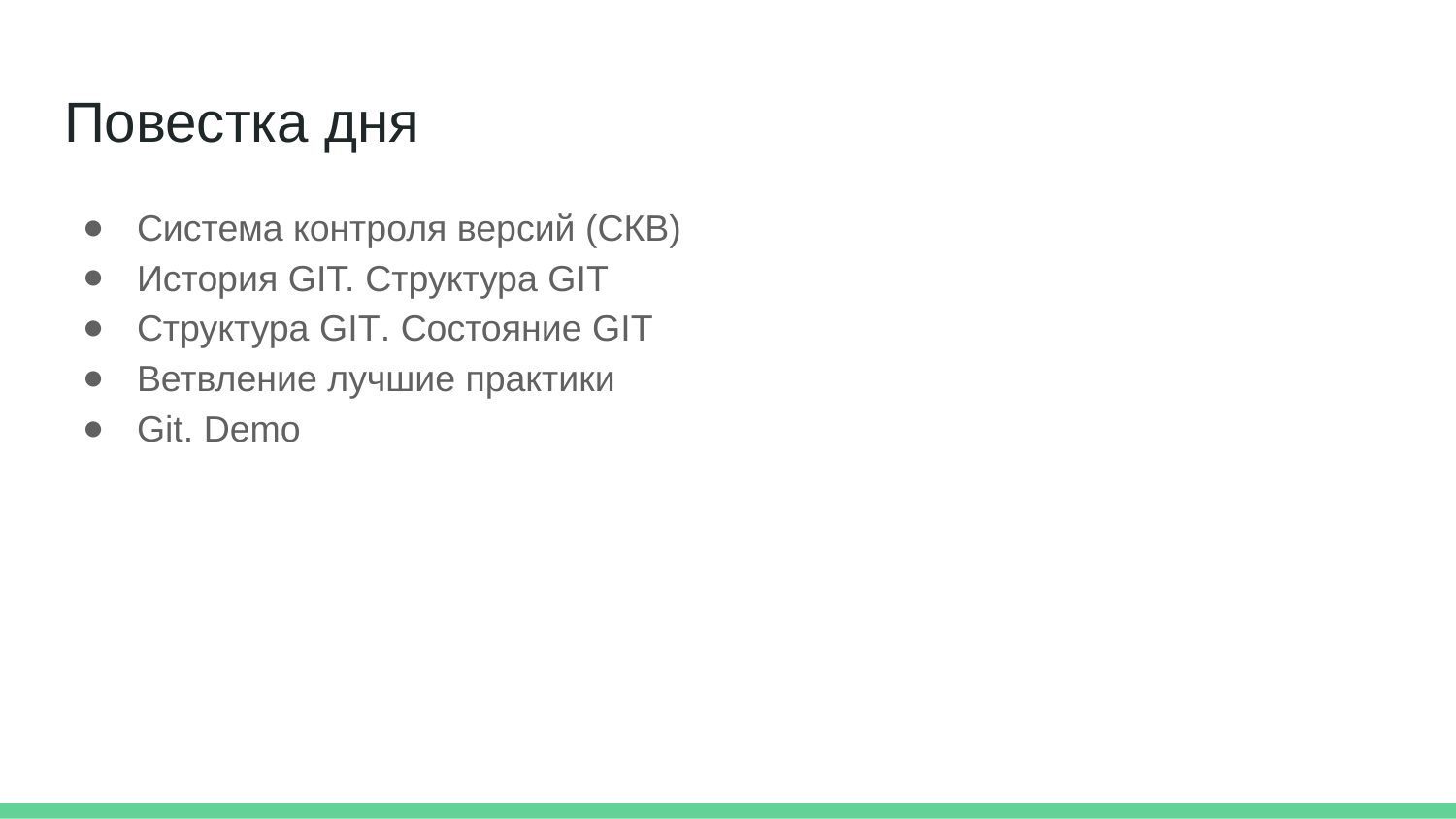

# Повестка дня
Система контроля версий (СКВ)
История GIT. Структура GIT
Структура GIT. Состояние GIT
Ветвление лучшие практики
Git. Demo